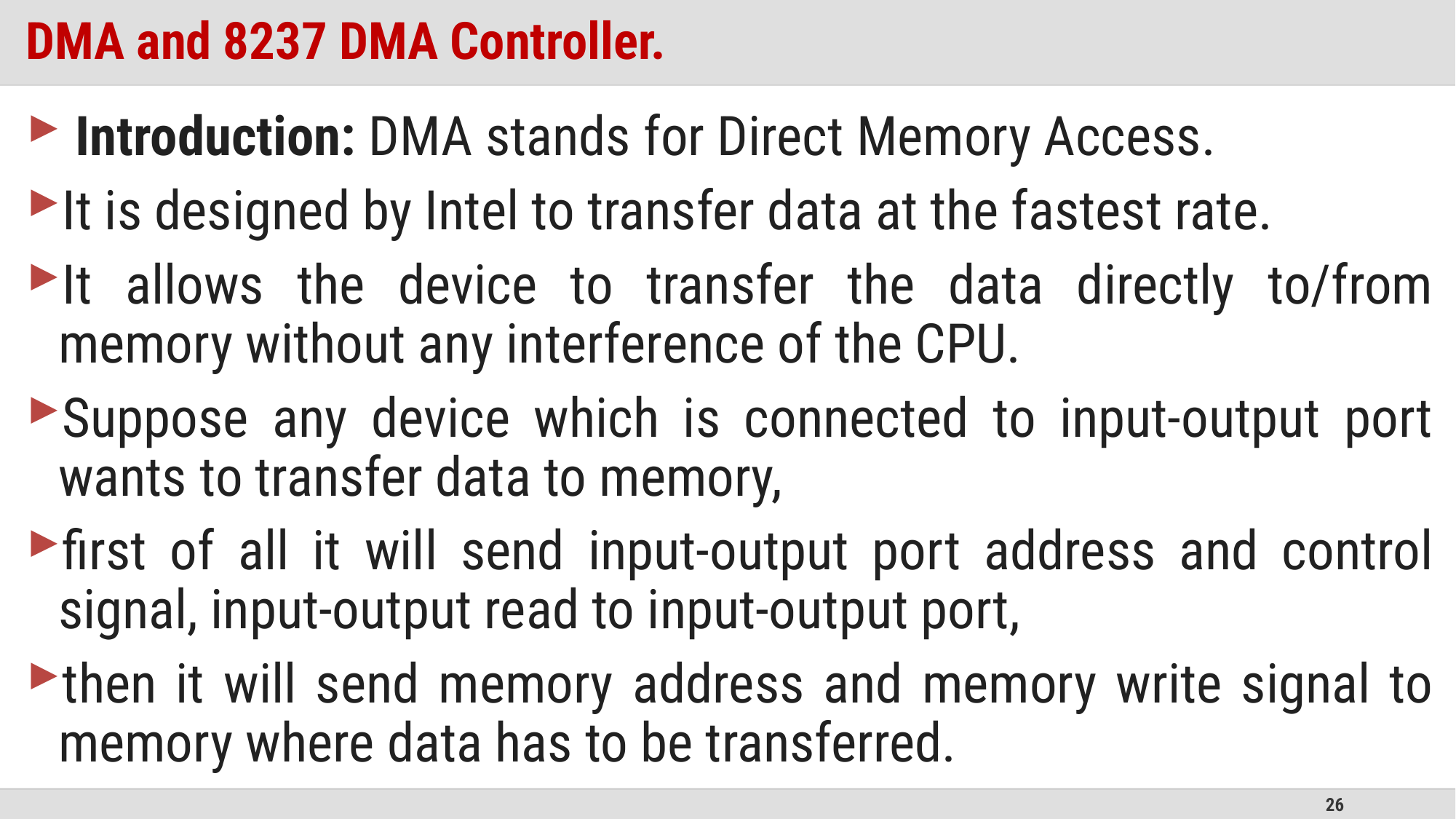

# DMA and 8237 DMA Controller.
 Introduction: DMA stands for Direct Memory Access.
It is designed by Intel to transfer data at the fastest rate.
It allows the device to transfer the data directly to/from memory without any interference of the CPU.
Suppose any device which is connected to input-output port wants to transfer data to memory,
first of all it will send input-output port address and control signal, input-output read to input-output port,
then it will send memory address and memory write signal to memory where data has to be transferred.